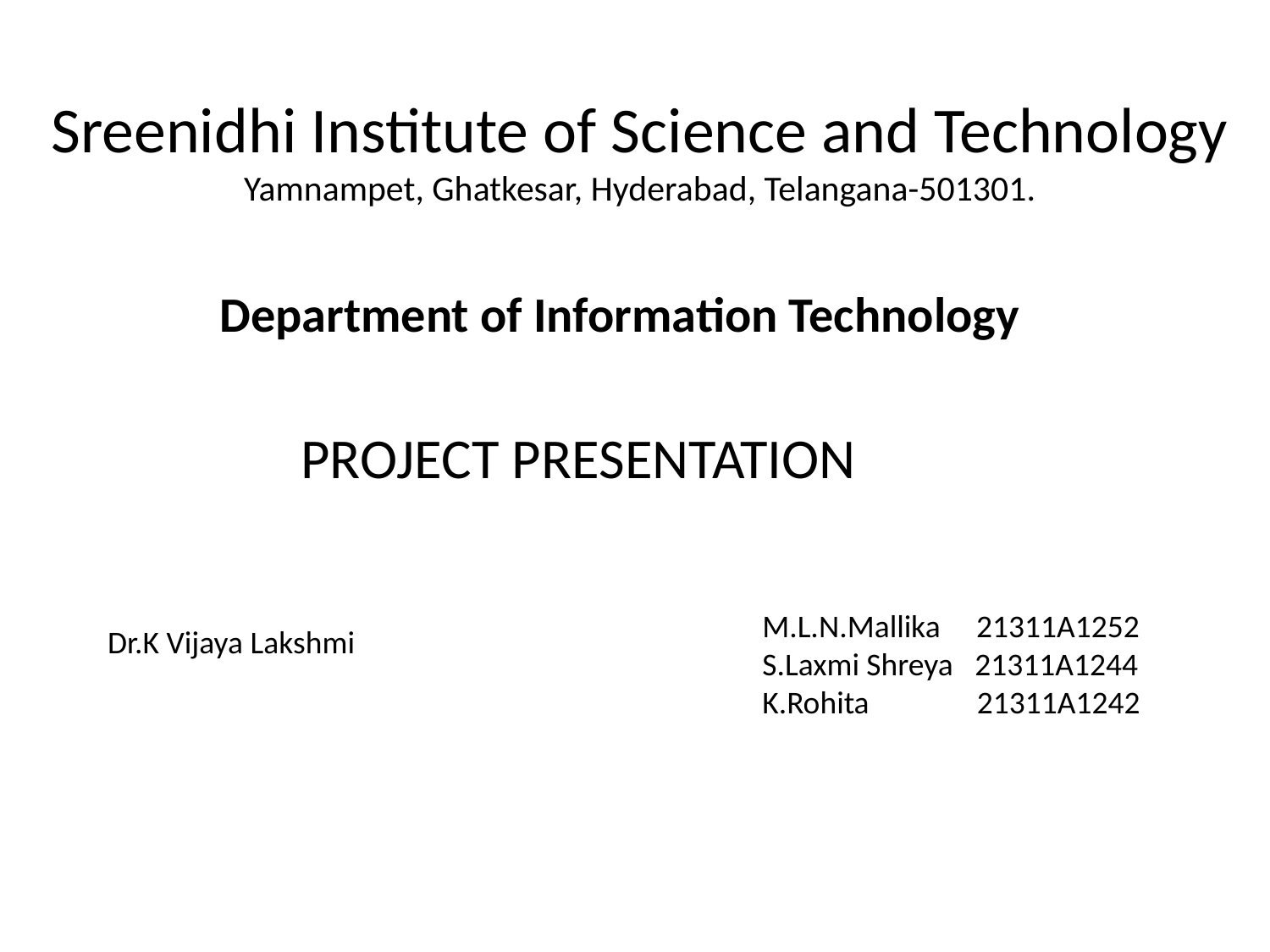

# Sreenidhi Institute of Science and Technology Yamnampet, Ghatkesar, Hyderabad, Telangana-501301.
Department of Information Technology
PROJECT PRESENTATION
M.L.N.Mallika     21311A1252
S.Laxmi Shreya   21311A1244
K.Rohita               21311A1242
Dr.K Vijaya Lakshmi